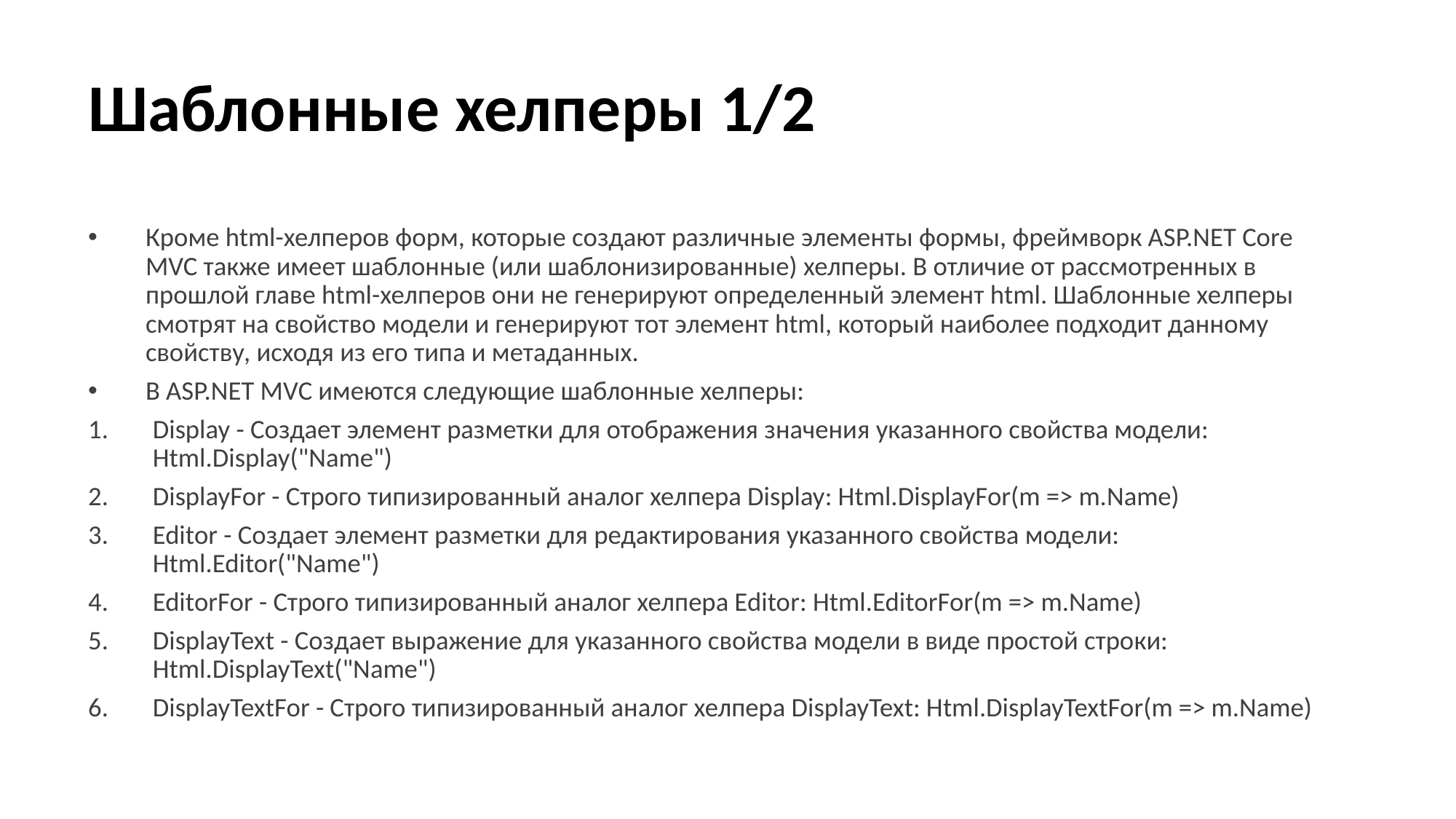

# Шаблонные хелперы 1/2
Кроме html-хелперов форм, которые создают различные элементы формы, фреймворк ASP.NET Core MVC также имеет шаблонные (или шаблонизированные) хелперы. В отличие от рассмотренных в прошлой главе html-хелперов они не генерируют определенный элемент html. Шаблонные хелперы смотрят на свойство модели и генерируют тот элемент html, который наиболее подходит данному свойству, исходя из его типа и метаданных.
В ASP.NET MVC имеются следующие шаблонные хелперы:
Display - Создает элемент разметки для отображения значения указанного свойства модели: Html.Display("Name")
DisplayFor - Строго типизированный аналог хелпера Display: Html.DisplayFor(m => m.Name)
Editor - Создает элемент разметки для редактирования указанного свойства модели: Html.Editor("Name")
EditorFor - Строго типизированный аналог хелпера Editor: Html.EditorFor(m => m.Name)
DisplayText - Создает выражение для указанного свойства модели в виде простой строки: Html.DisplayText("Name")
DisplayTextFor - Строго типизированный аналог хелпера DisplayText: Html.DisplayTextFor(m => m.Name)